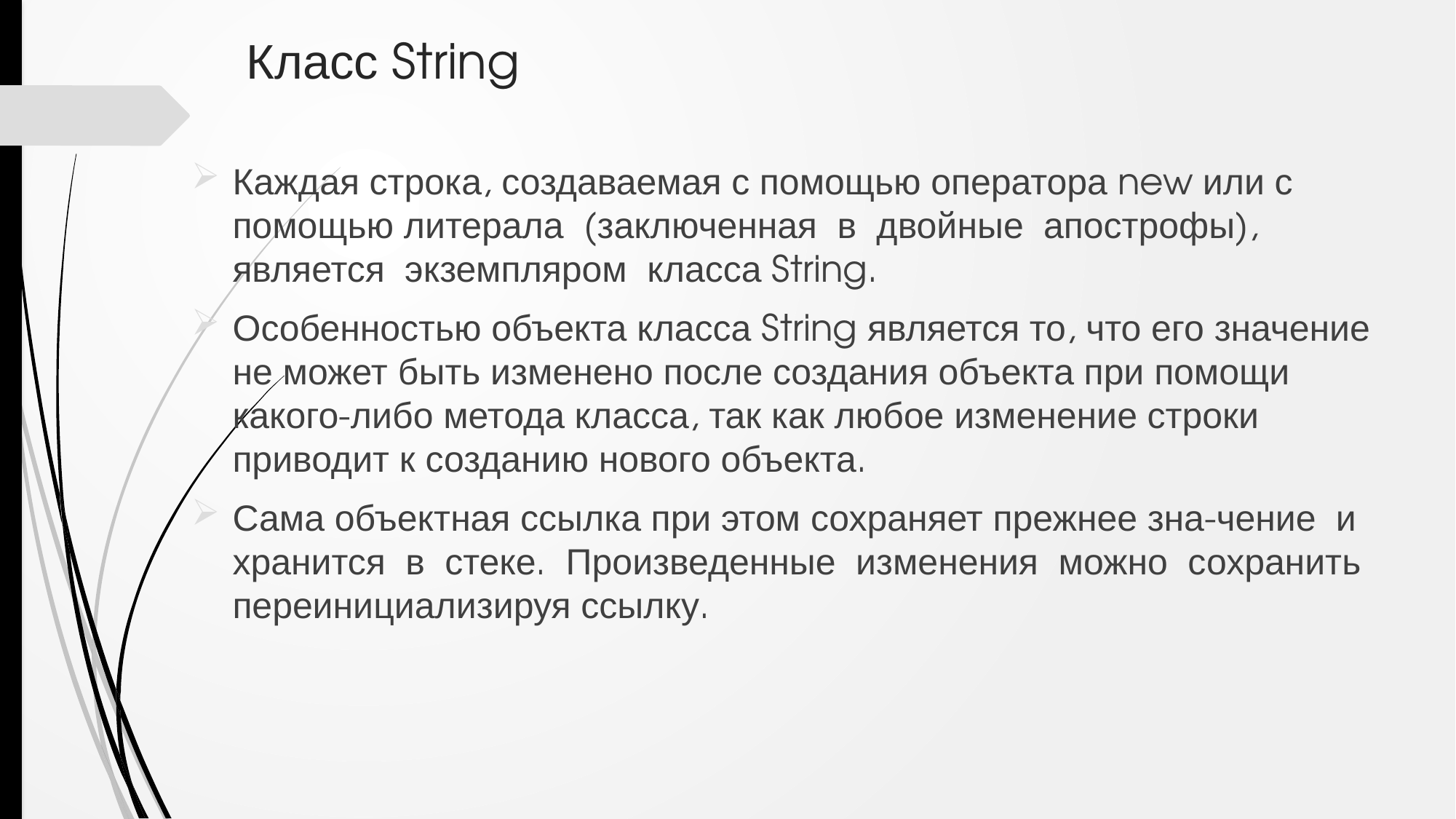

# Класс String
Каждая строка, создаваемая с помощью оператора new или с помощью литерала  (заключенная  в  двойные  апострофы),  является  экземпляром  класса String.
Особенностью объекта класса String является то, что его значение не может быть изменено после создания объекта при помощи какого-либо метода класса, так как любое изменение строки приводит к созданию нового объекта.
Сама объектная ссылка при этом сохраняет прежнее зна-чение  и  хранится  в  стеке.  Произведенные  изменения  можно  сохранить переинициализируя ссылку.